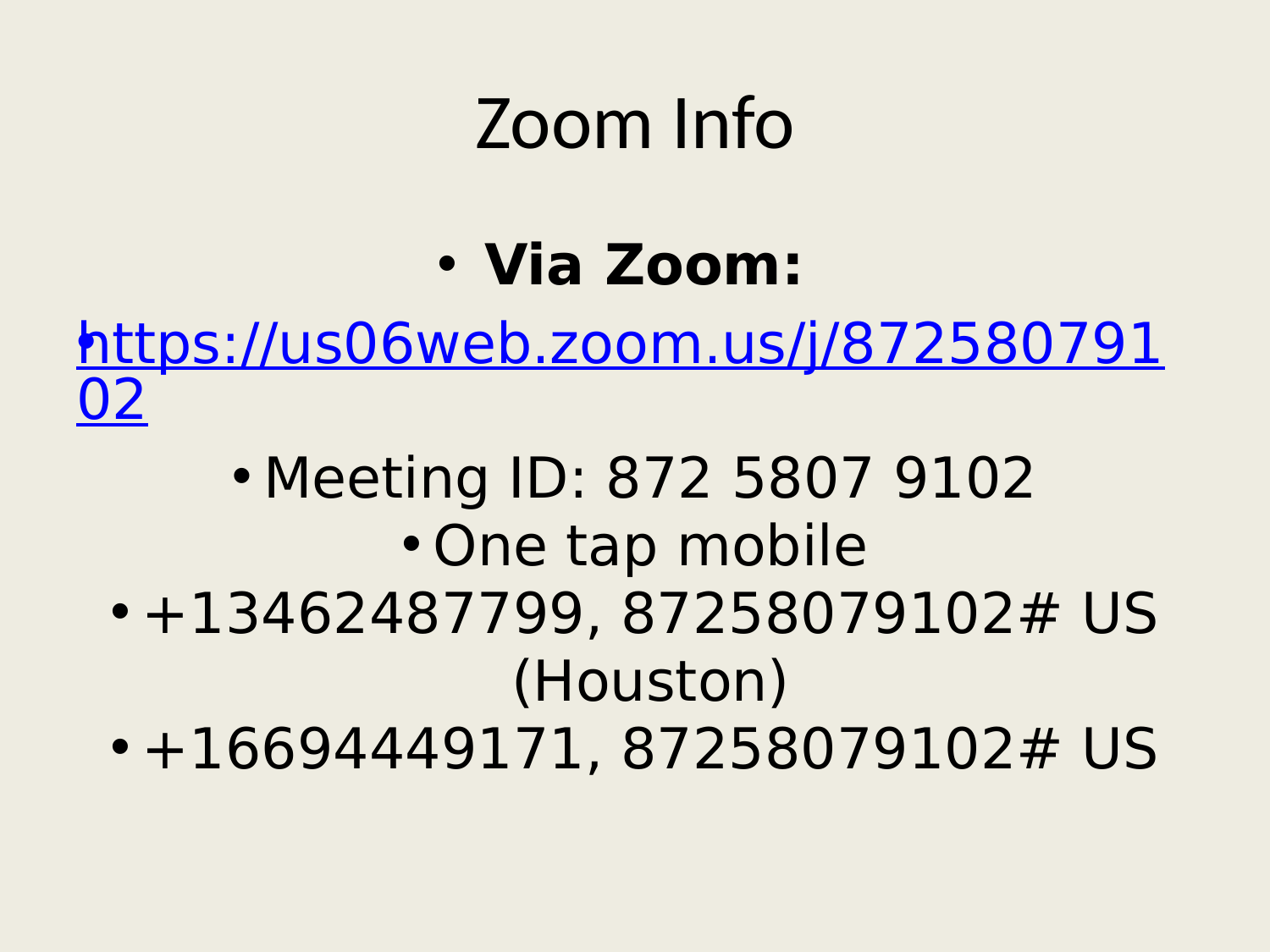

# Zoom Info
Via Zoom:
https://us06web.zoom.us/j/87258079102
Meeting ID: 872 5807 9102
One tap mobile
+13462487799, 87258079102# US (Houston)
+16694449171, 87258079102# US